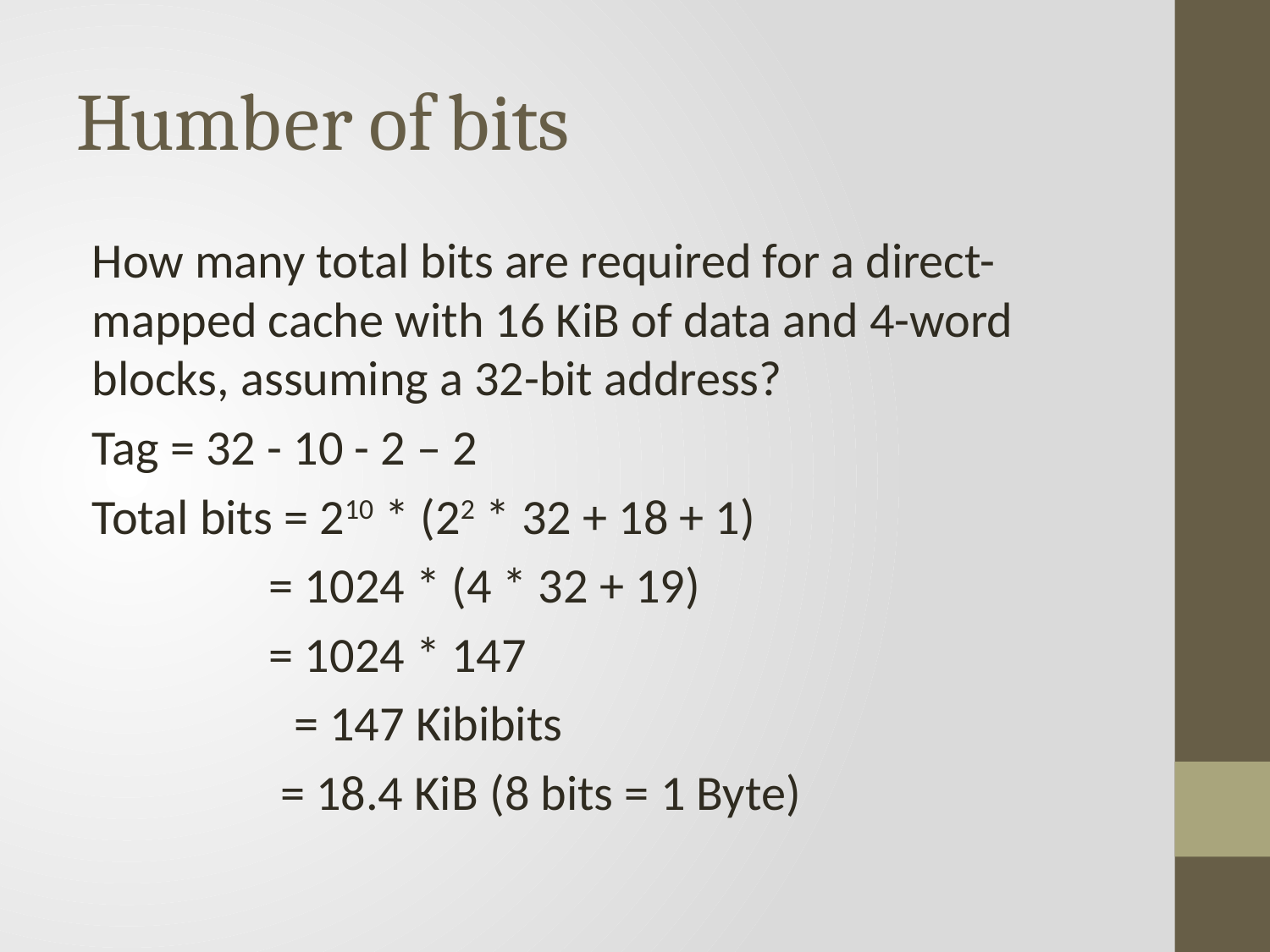

# Humber of bits
How many total bits are required for a direct-mapped cache with 16 KiB of data and 4-word blocks, assuming a 32-bit address?
Tag = 32 - 10 - 2 – 2
Total bits = 210 * (22 * 32 + 18 + 1)
                           = 1024 * (4 * 32 + 19)
                           = 1024 * 147
                  = 147 Kibibits
                            = 18.4 KiB (8 bits = 1 Byte)